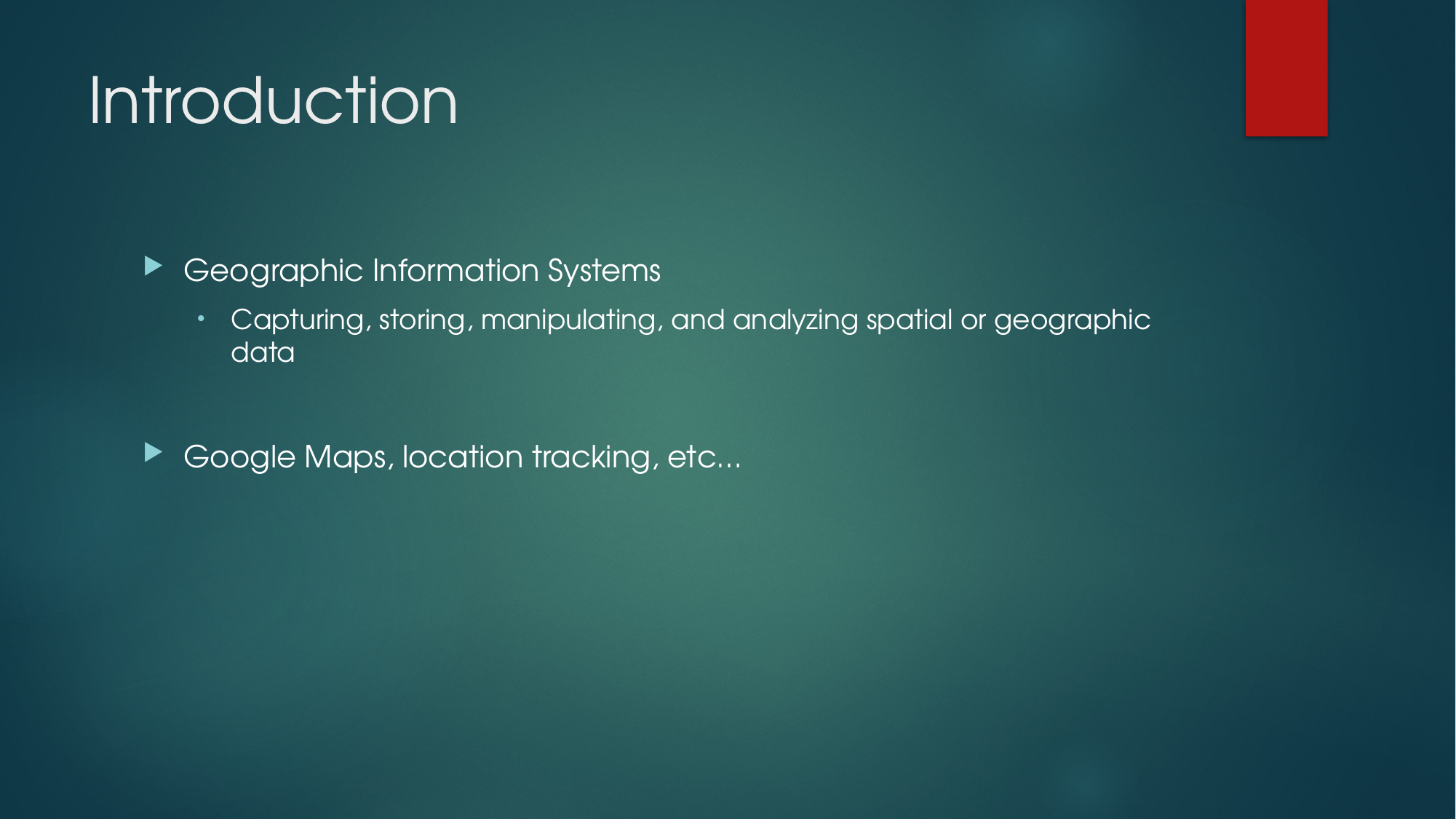

# Introduction
Geographic Information Systems
Capturing, storing, manipulating, and analyzing spatial or geographic data

Google Maps, location tracking, etc…